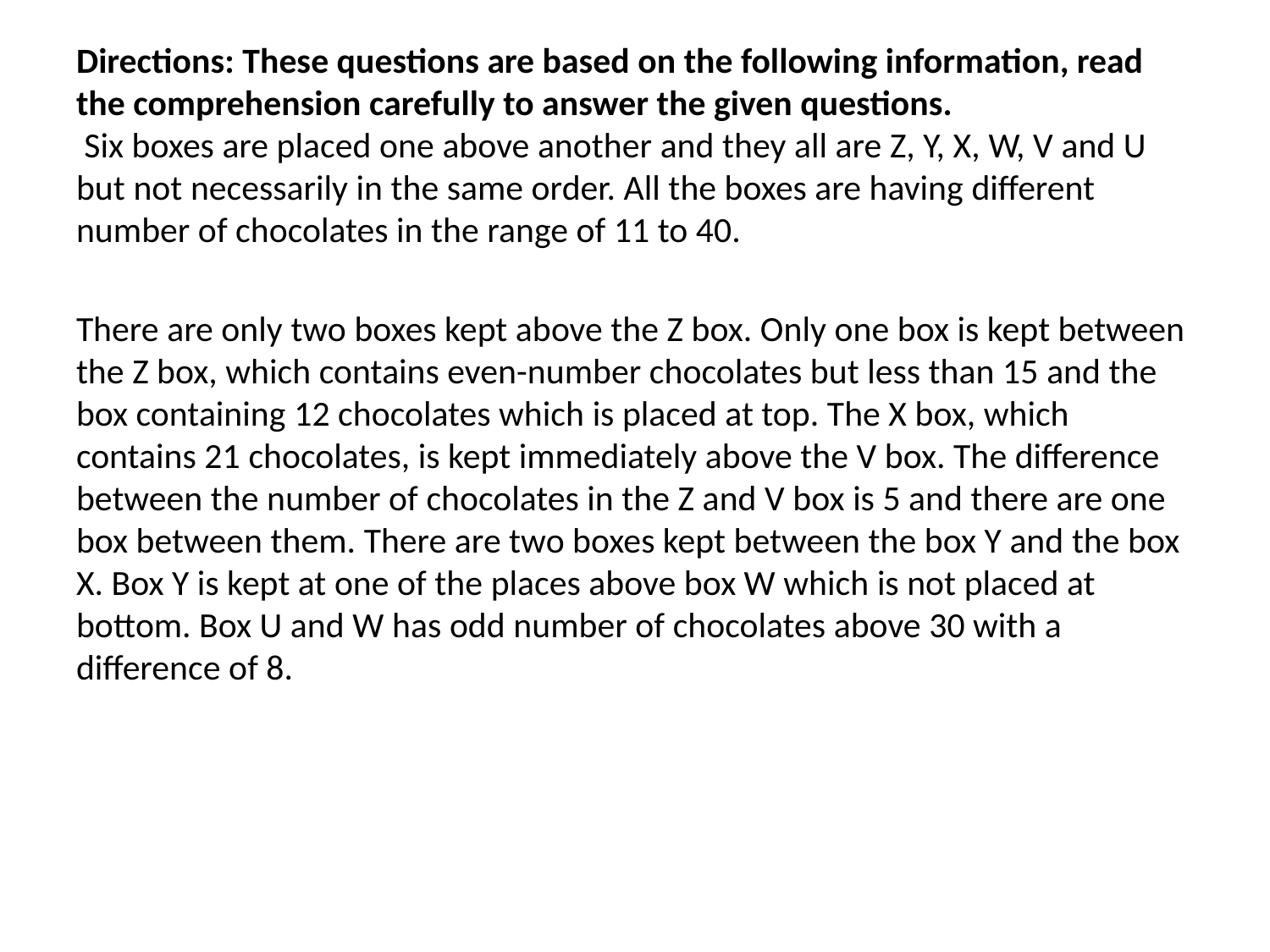

Directions: These questions are based on the following information, read the comprehension carefully to answer the given questions.
 Six boxes are placed one above another and they all are Z, Y, X, W, V and U but not necessarily in the same order. All the boxes are having different number of chocolates in the range of 11 to 40.

There are only two boxes kept above the Z box. Only one box is kept between the Z box, which contains even-number chocolates but less than 15 and the box containing 12 chocolates which is placed at top. The X box, which contains 21 chocolates, is kept immediately above the V box. The difference between the number of chocolates in the Z and V box is 5 and there are one box between them. There are two boxes kept between the box Y and the box X. Box Y is kept at one of the places above box W which is not placed at bottom. Box U and W has odd number of chocolates above 30 with a difference of 8.